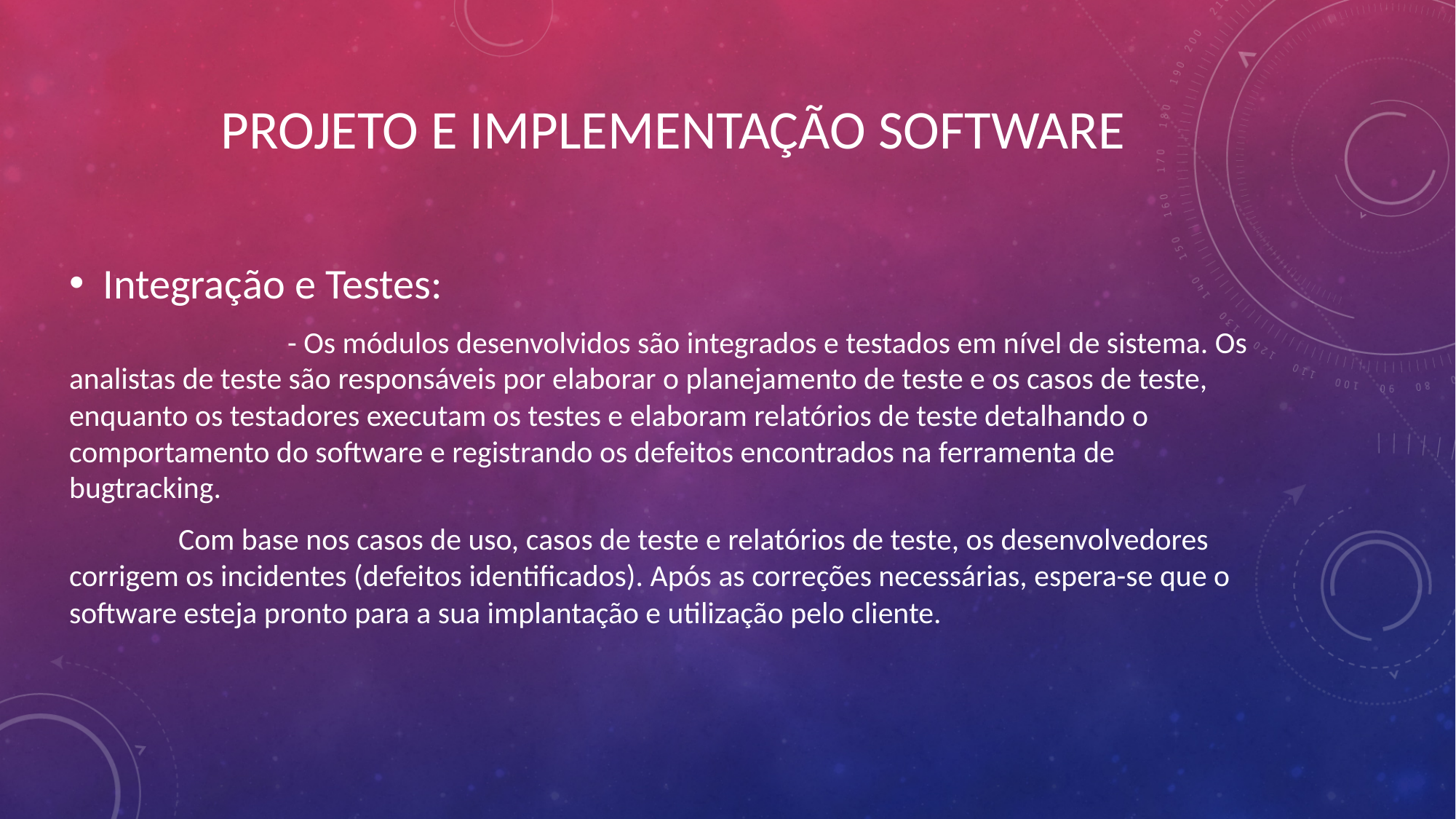

# Projeto e implementação software
Integração e Testes:
		- Os módulos desenvolvidos são integrados e testados em nível de sistema. Os analistas de teste são responsáveis por elaborar o planejamento de teste e os casos de teste, enquanto os testadores executam os testes e elaboram relatórios de teste detalhando o comportamento do software e registrando os defeitos encontrados na ferramenta de bugtracking.
	Com base nos casos de uso, casos de teste e relatórios de teste, os desenvolvedores corrigem os incidentes (defeitos identificados). Após as correções necessárias, espera-se que o software esteja pronto para a sua implantação e utilização pelo cliente.